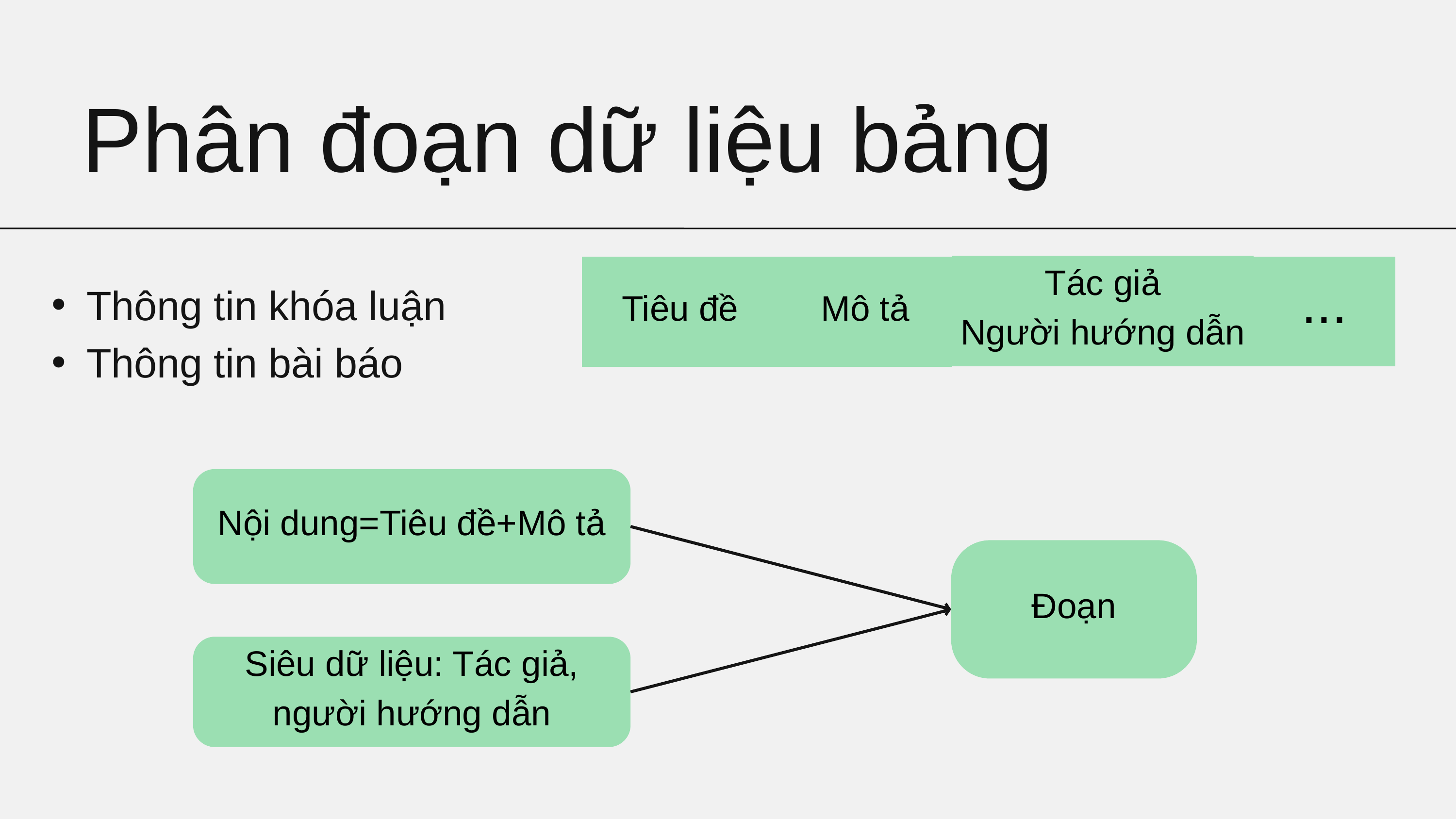

Phân đoạn dữ liệu bảng

Tác giả
Người hướng dẫn

Tiêu đề

Mô tả

...
Thông tin khóa luận
Thông tin bài báo

Nội dung=Tiêu đề+Mô tả

Đoạn

Siêu dữ liệu: Tác giả, người hướng dẫn